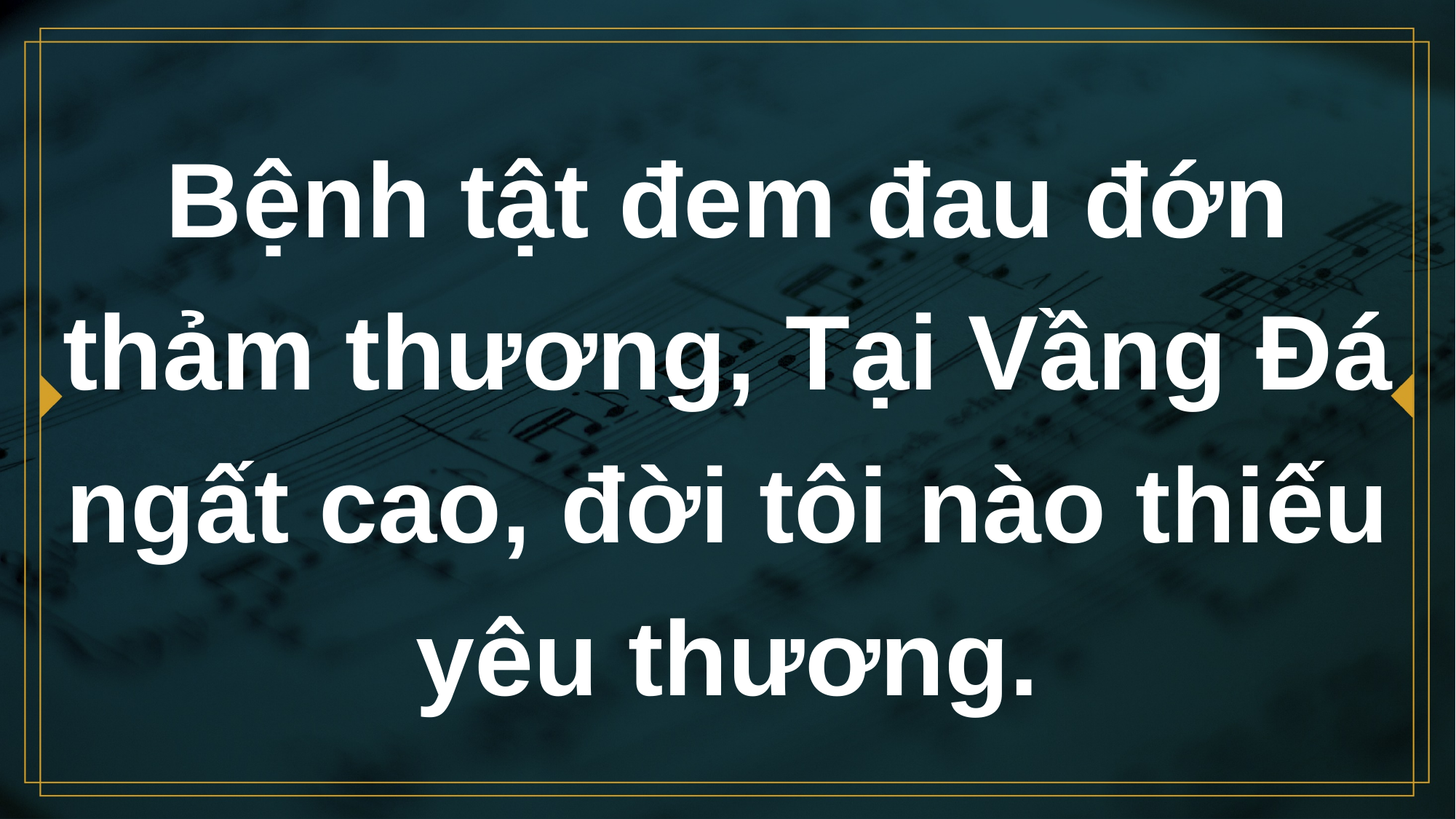

# Bệnh tật đem đau đớn thảm thương, Tại Vầng Đá ngất cao, đời tôi nào thiếu yêu thương.